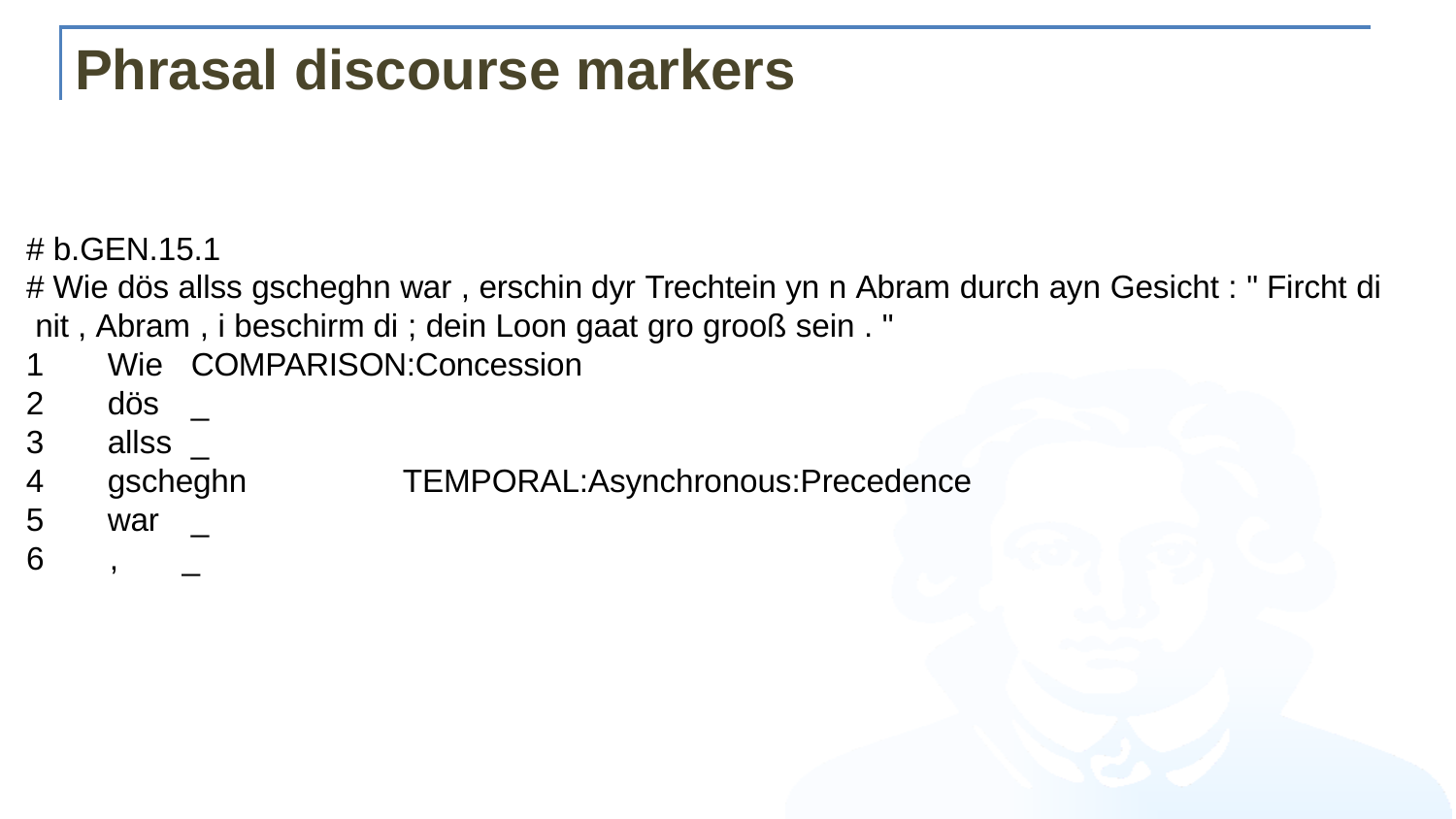

# Phrasal discourse markers

# b.GEN.15.1
# Wie dös allss gscheghn war , erschin dyr Trechtein yn n Abram durch ayn Gesicht : " Fircht di  nit , Abram , i beschirm di ; dein Loon gaat gro grooß sein . "
Wie	COMPARISON:Concession
dös	_
allss	_
gscheghn	TEMPORAL:Asynchronous:Precedence
war	_
6	,	_